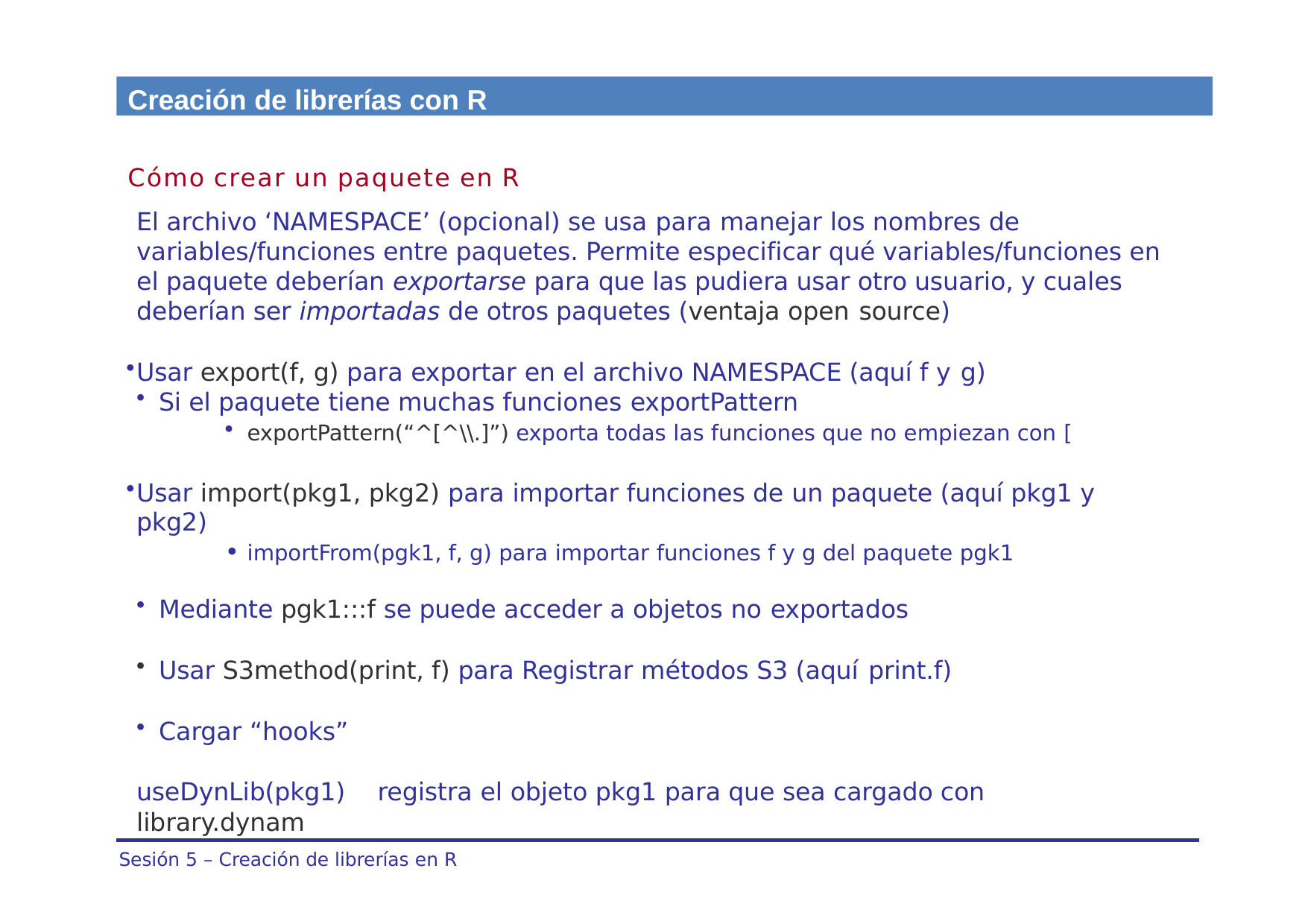

Creación de librerías con R
Cómo crear un paquete en R
El archivo ‘NAMESPACE’ (opcional) se usa para manejar los nombres de  variables/funciones entre paquetes. Permite especificar qué variables/funciones en  el paquete deberían exportarse para que las pudiera usar otro usuario, y cuales  deberían ser importadas de otros paquetes (ventaja open source)

Usar export(f, g) para exportar en el archivo NAMESPACE (aquí f y g)
Si el paquete tiene muchas funciones exportPattern
exportPattern(“^[^\\.]”) exporta todas las funciones que no empiezan con [

Usar import(pkg1, pkg2) para importar funciones de un paquete (aquí pkg1 y  pkg2)
importFrom(pgk1, f, g) para importar funciones f y g del paquete pgk1

Mediante pgk1:::f se puede acceder a objetos no exportados

Usar S3method(print, f) para Registrar métodos S3 (aquí print.f)

Cargar “hooks”

useDynLib(pkg1)	registra el objeto pkg1 para que sea cargado con library.dynam

Sesión 5 – Creación de librerías en R